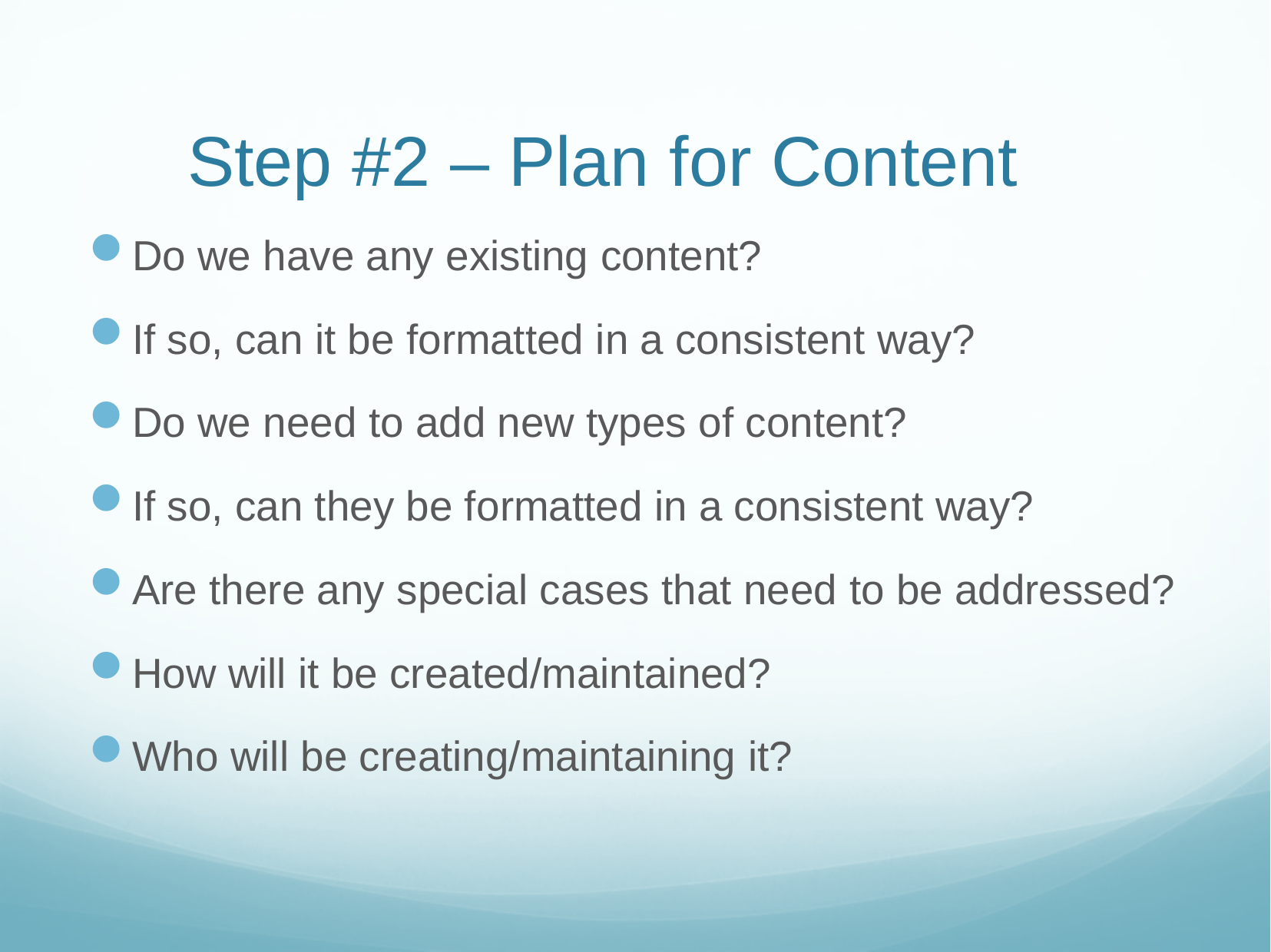

# Step #2 – Plan for Content
Do we have any existing content?
If so, can it be formatted in a consistent way?
Do we need to add new types of content?
If so, can they be formatted in a consistent way?
Are there any special cases that need to be addressed?
How will it be created/maintained?
Who will be creating/maintaining it?